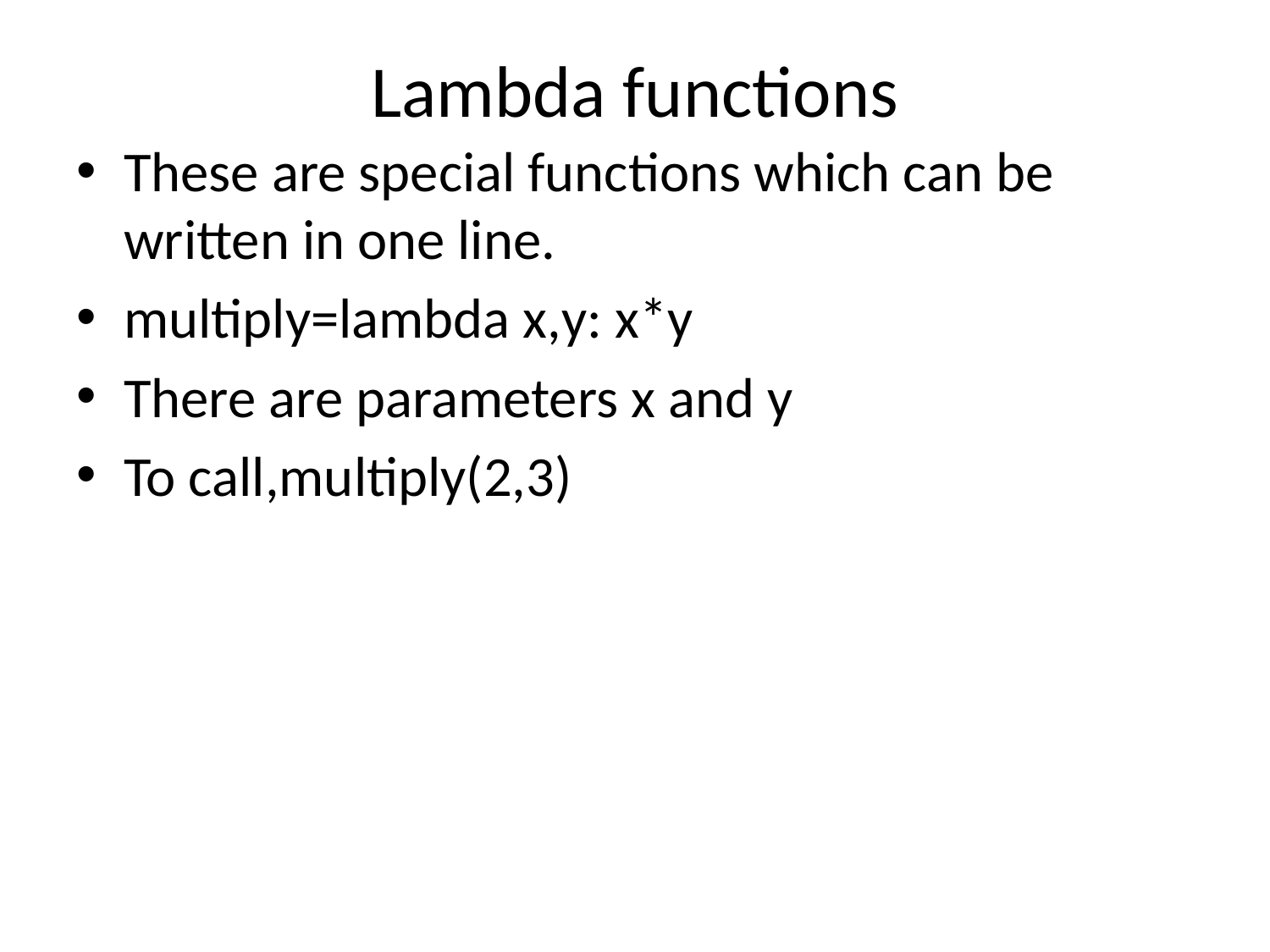

# Lambda functions
These are special functions which can be written in one line.
multiply=lambda x,y: x*y
There are parameters x and y
To call,multiply(2,3)